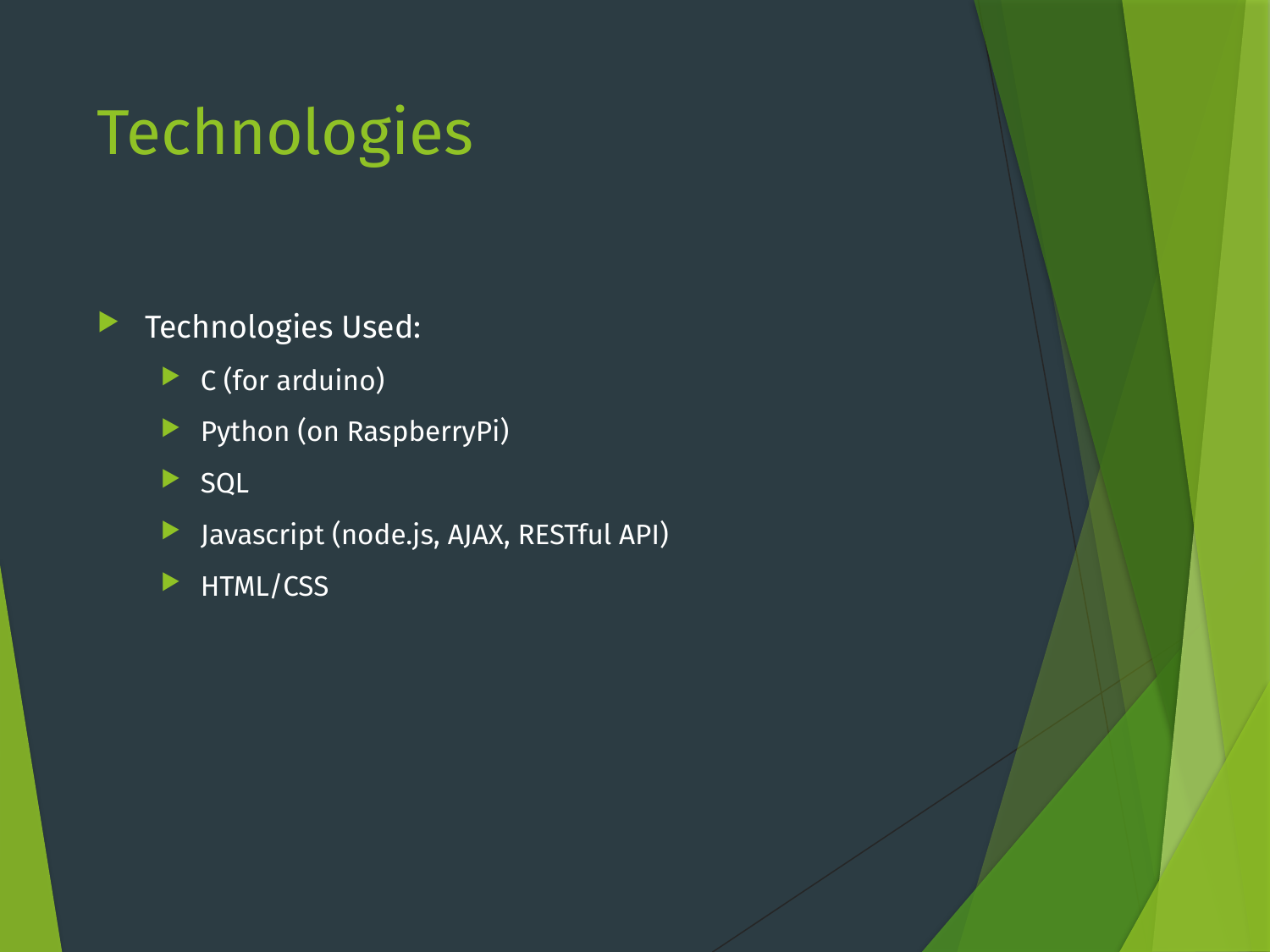

# Technologies
Technologies Used:
C (for arduino)
Python (on RaspberryPi)
SQL
Javascript (node.js, AJAX, RESTful API)
HTML/CSS